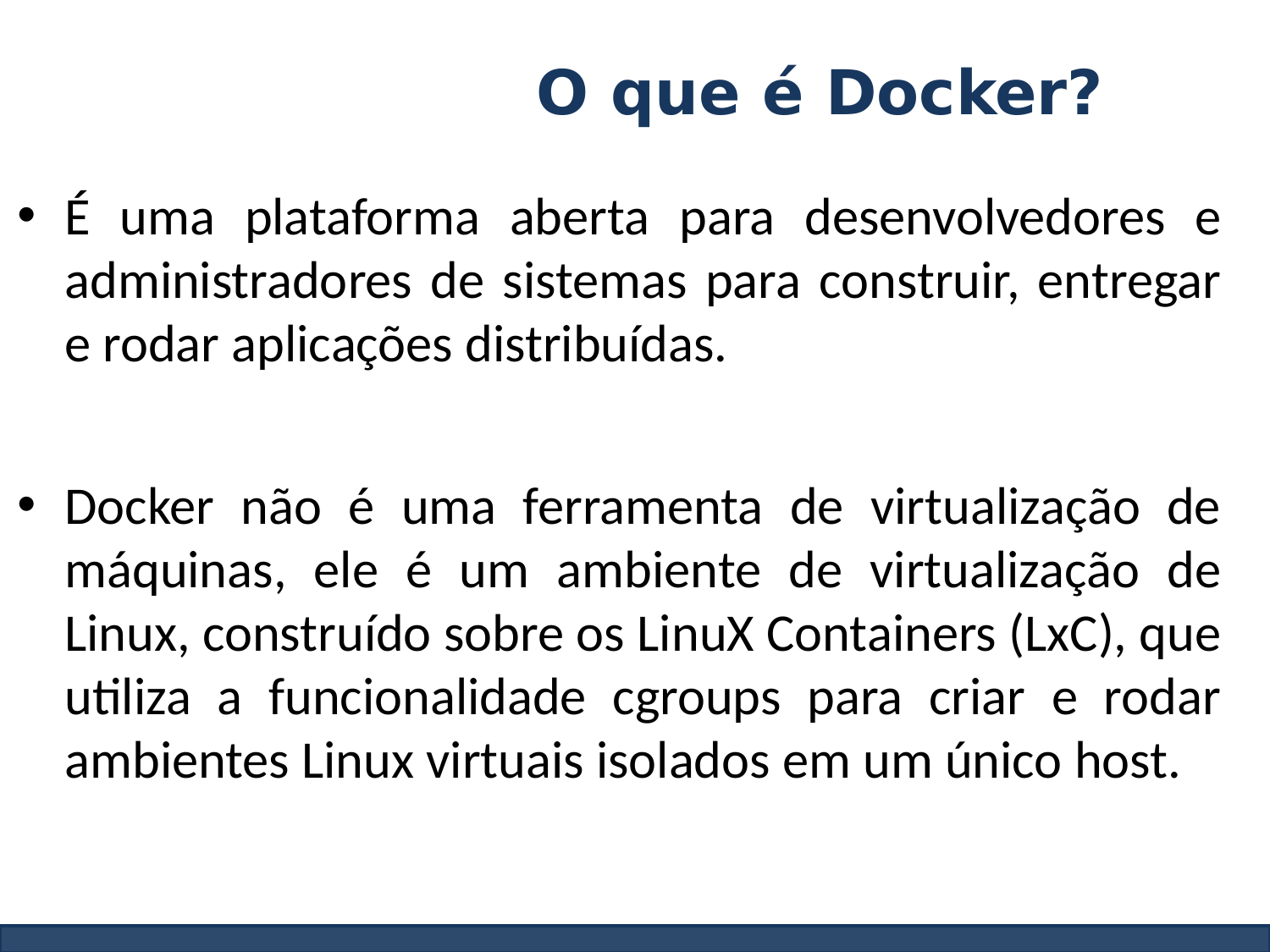

O que é Docker?
É uma plataforma aberta para desenvolvedores e administradores de sistemas para construir, entregar e rodar aplicações distribuídas.

Docker não é uma ferramenta de virtualização de máquinas, ele é um ambiente de virtualização de Linux, construído sobre os LinuX Containers (LxC), que utiliza a funcionalidade cgroups para criar e rodar ambientes Linux virtuais isolados em um único host.